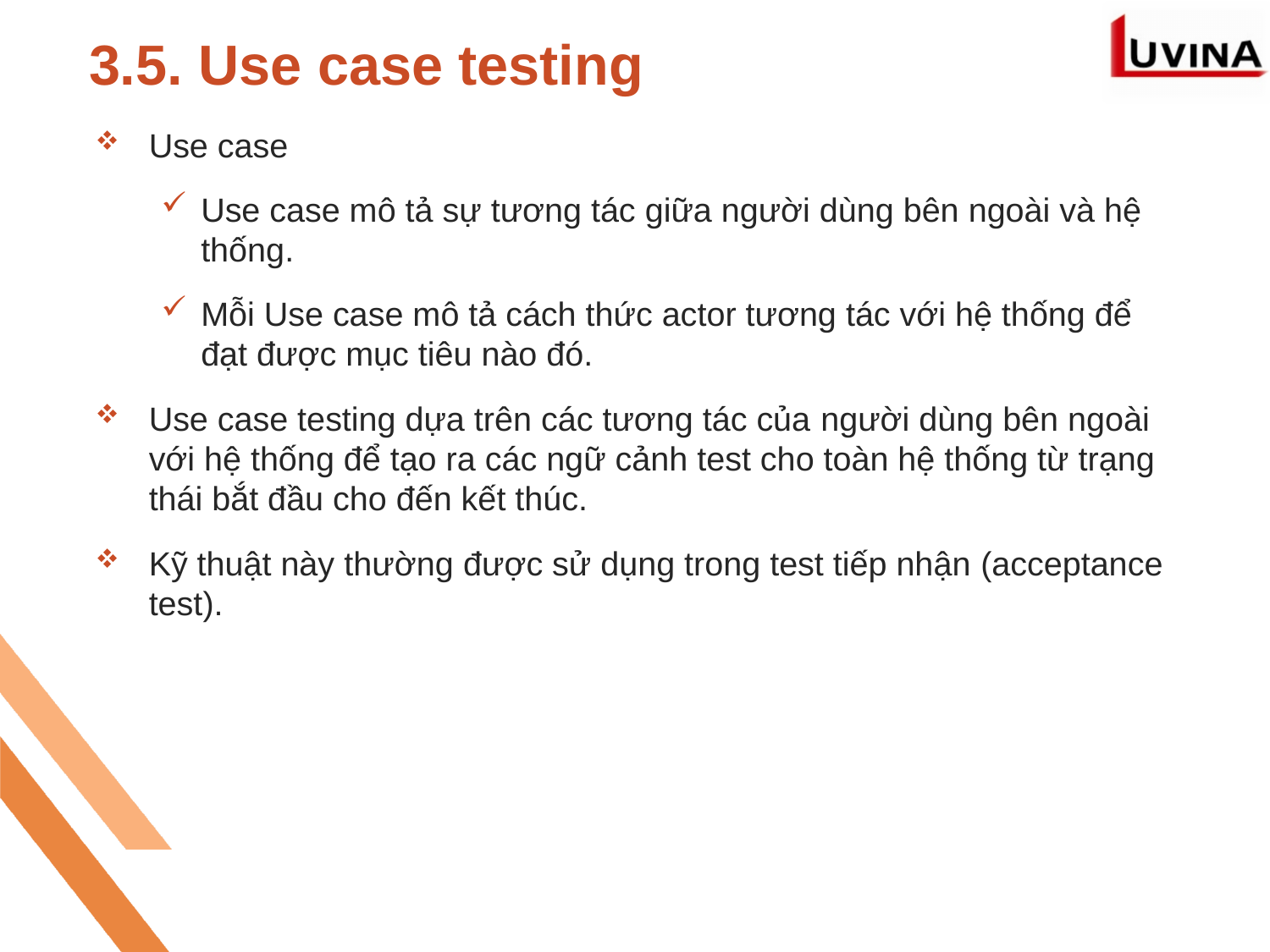

# 3.5. Use case testing
Use case
Use case mô tả sự tương tác giữa người dùng bên ngoài và hệ thống.
Mỗi Use case mô tả cách thức actor tương tác với hệ thống để đạt được mục tiêu nào đó.
Use case testing dựa trên các tương tác của người dùng bên ngoài với hệ thống để tạo ra các ngữ cảnh test cho toàn hệ thống từ trạng thái bắt đầu cho đến kết thúc.
Kỹ thuật này thường được sử dụng trong test tiếp nhận (acceptance test).